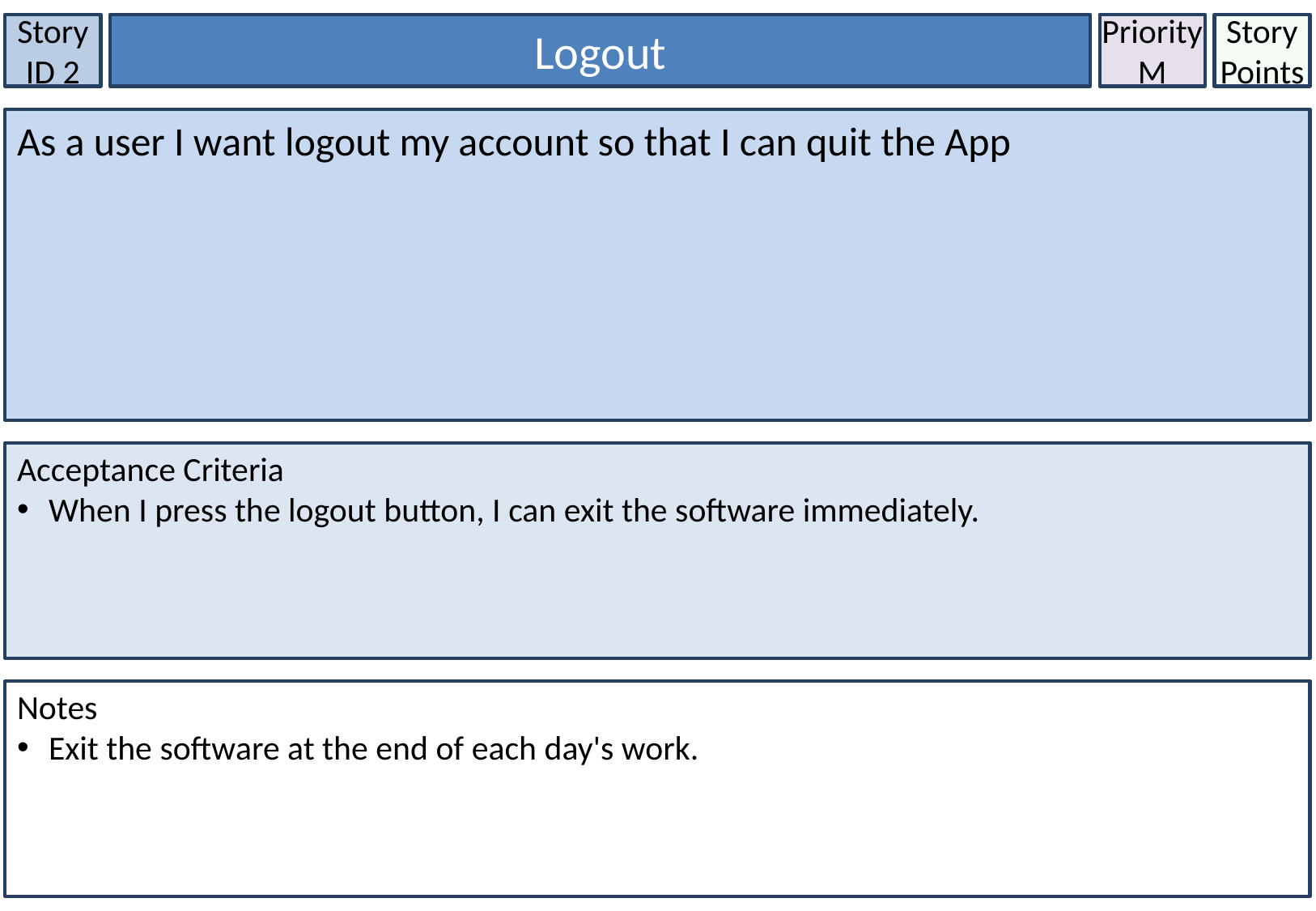

Story ID 2
Logout
Priority
M
Story Points
As a user I want logout my account so that I can quit the App
Acceptance Criteria
 When I press the logout button, I can exit the software immediately.
Notes
 Exit the software at the end of each day's work.